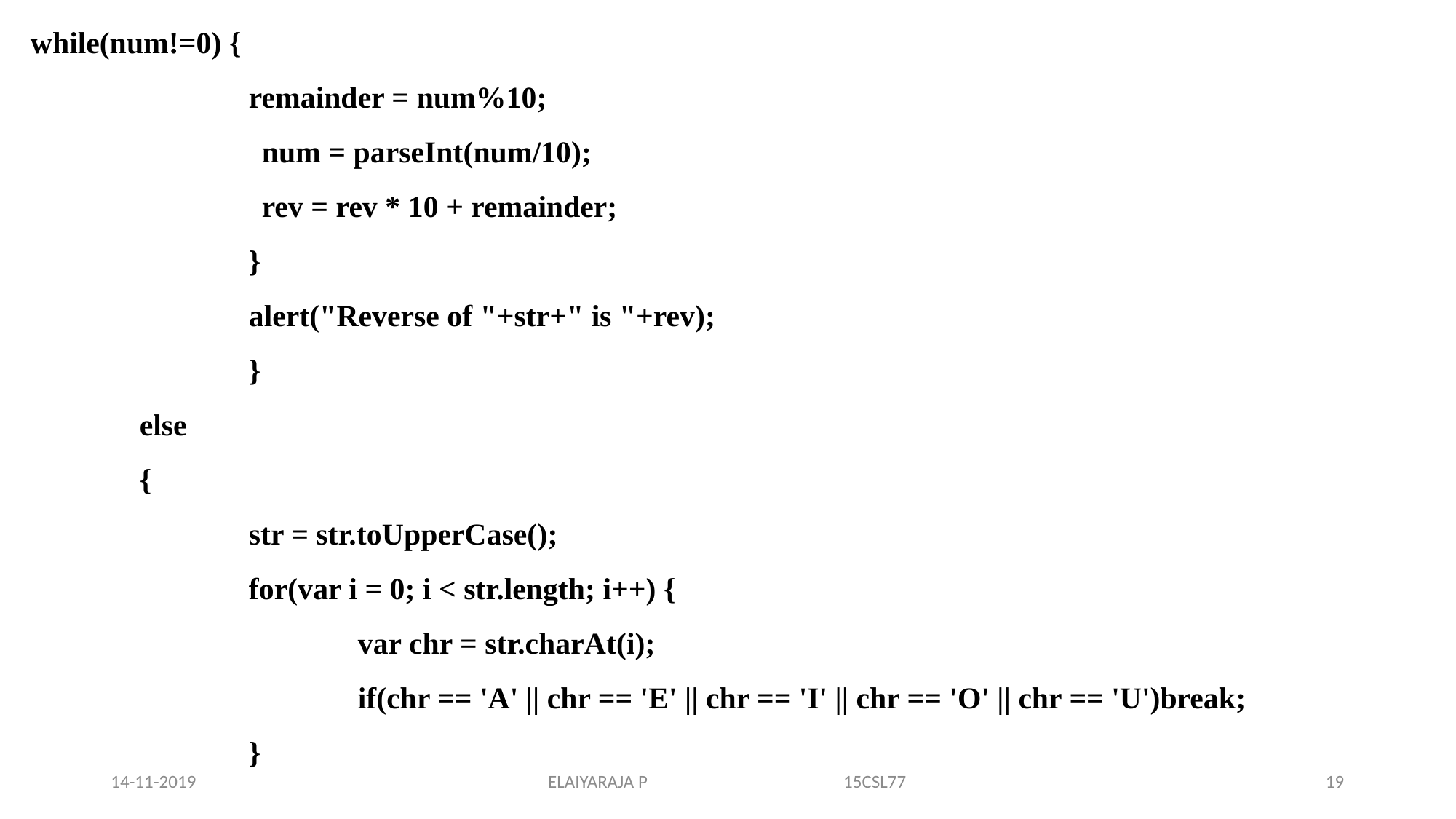

while(num!=0) {
                	remainder = num%10;
	                num = parseInt(num/10);
	                rev = rev * 10 + remainder;
		}
		alert("Reverse of "+str+" is "+rev);
        		}
	else
	{
		str = str.toUpperCase();
     		for(var i = 0; i < str.length; i++) {
    			var chr = str.charAt(i);
     			if(chr == 'A' || chr == 'E' || chr == 'I' || chr == 'O' || chr == 'U')break;
		}
14-11-2019
ELAIYARAJA P                                               15CSL77
19